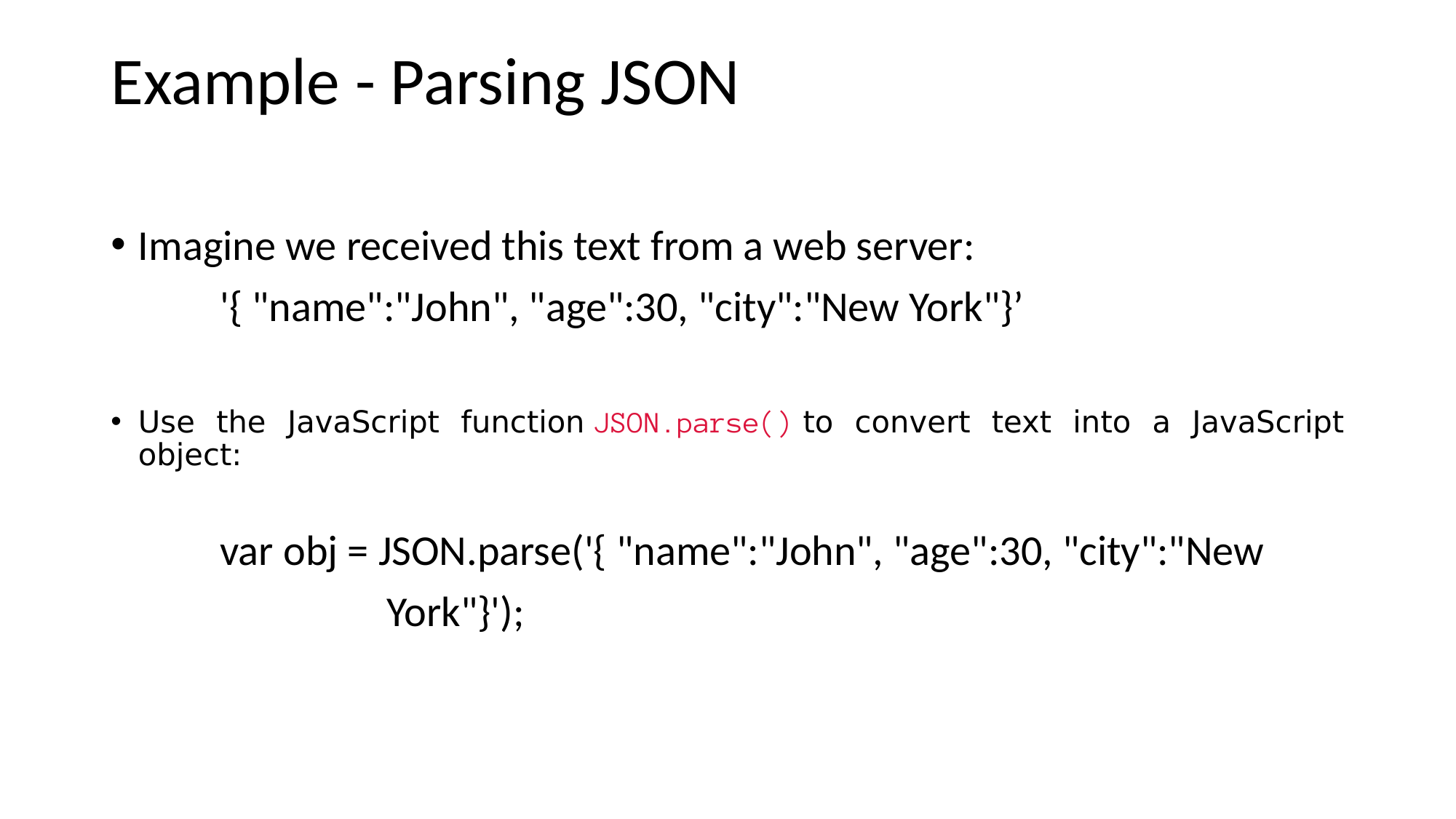

# Example - Parsing JSON
Imagine we received this text from a web server:
	'{ "name":"John", "age":30, "city":"New York"}’

Use the JavaScript function JSON.parse() to convert text into a JavaScript object:

	var obj = JSON.parse('{ "name":"John", "age":30, "city":"New
		      York"}');